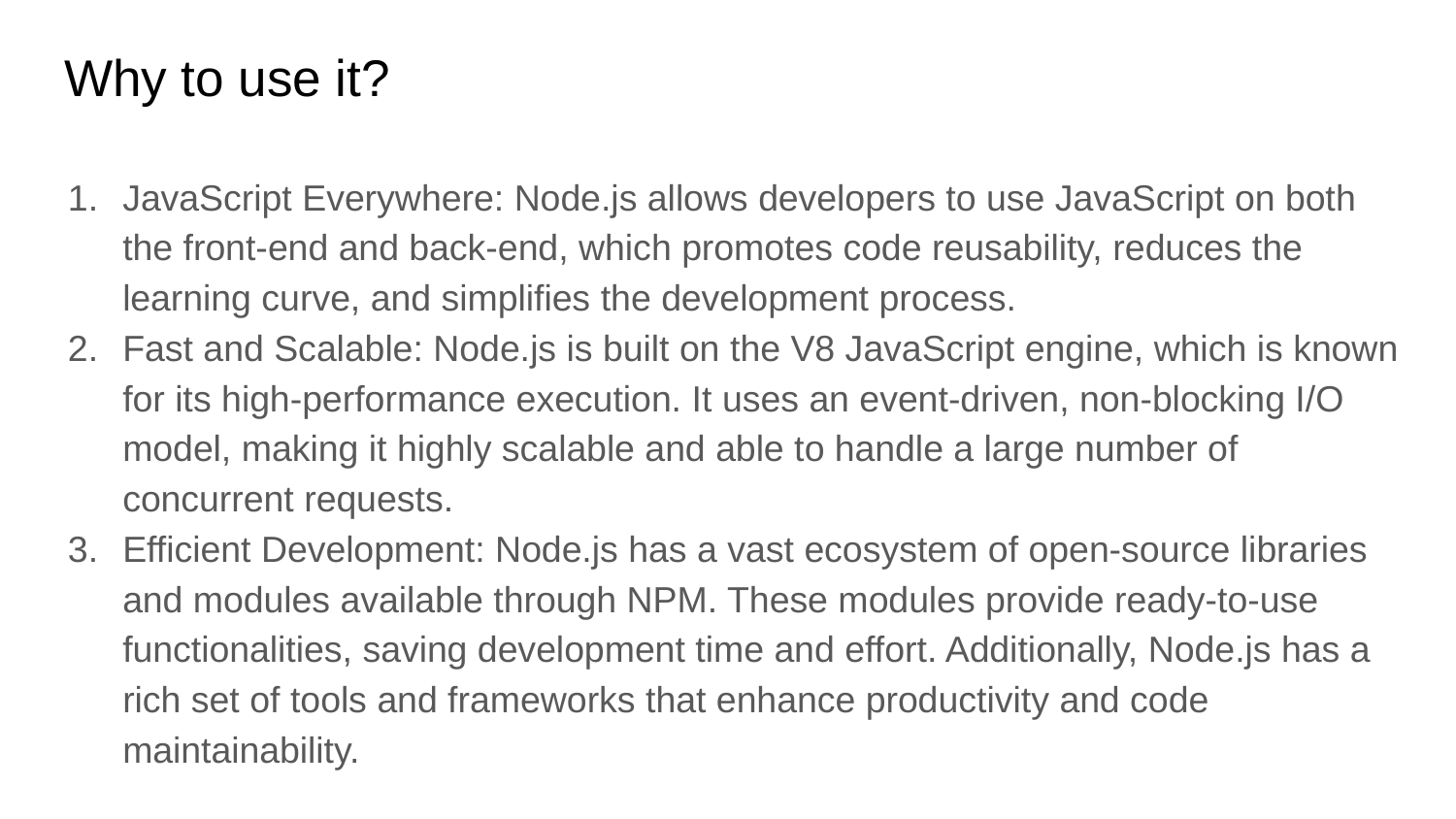

# Why to use it?
JavaScript Everywhere: Node.js allows developers to use JavaScript on both the front-end and back-end, which promotes code reusability, reduces the learning curve, and simplifies the development process.
Fast and Scalable: Node.js is built on the V8 JavaScript engine, which is known for its high-performance execution. It uses an event-driven, non-blocking I/O model, making it highly scalable and able to handle a large number of concurrent requests.
Efficient Development: Node.js has a vast ecosystem of open-source libraries and modules available through NPM. These modules provide ready-to-use functionalities, saving development time and effort. Additionally, Node.js has a rich set of tools and frameworks that enhance productivity and code maintainability.